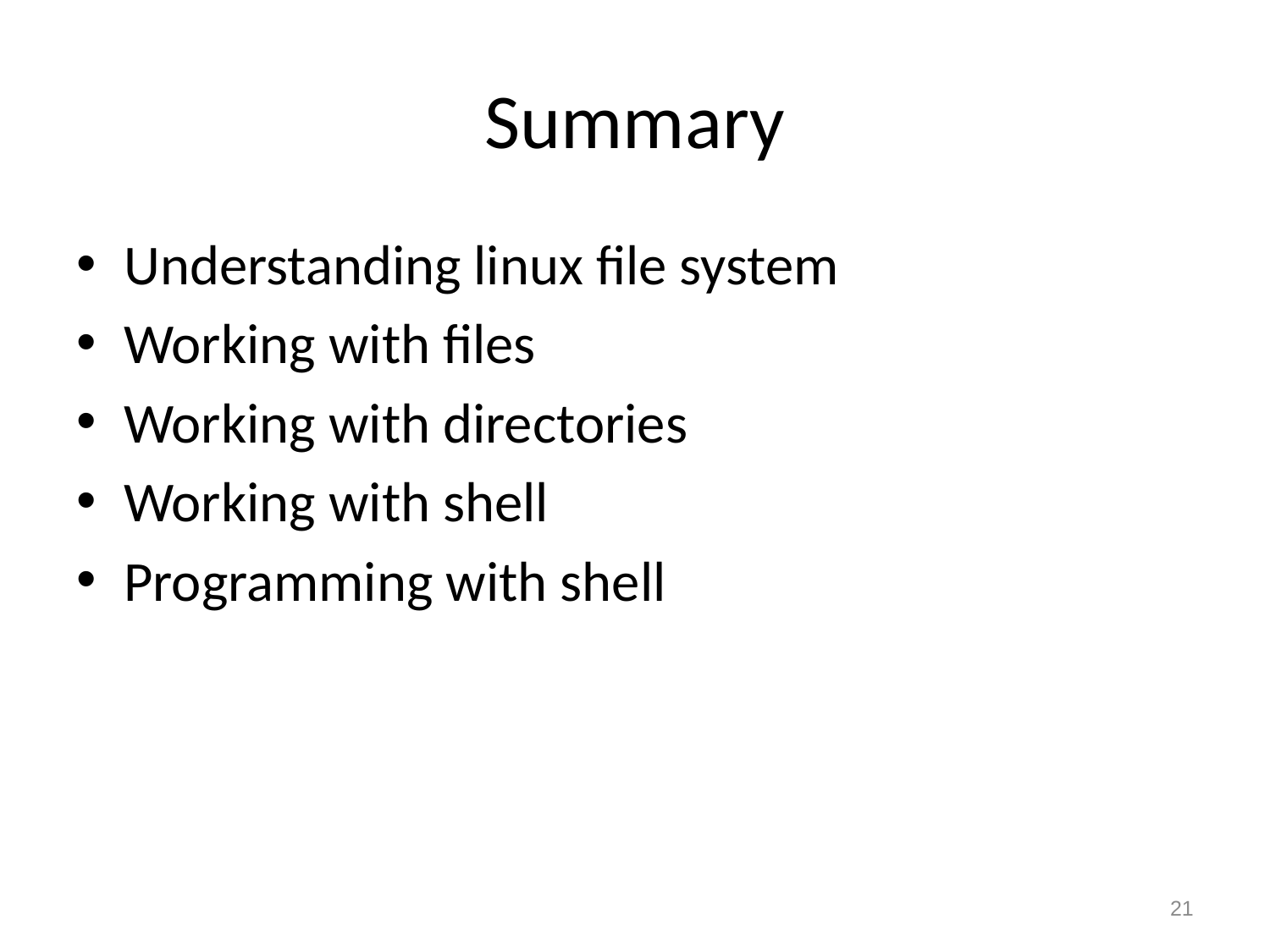

# Summary
Understanding linux file system
Working with files
Working with directories
Working with shell
Programming with shell
21